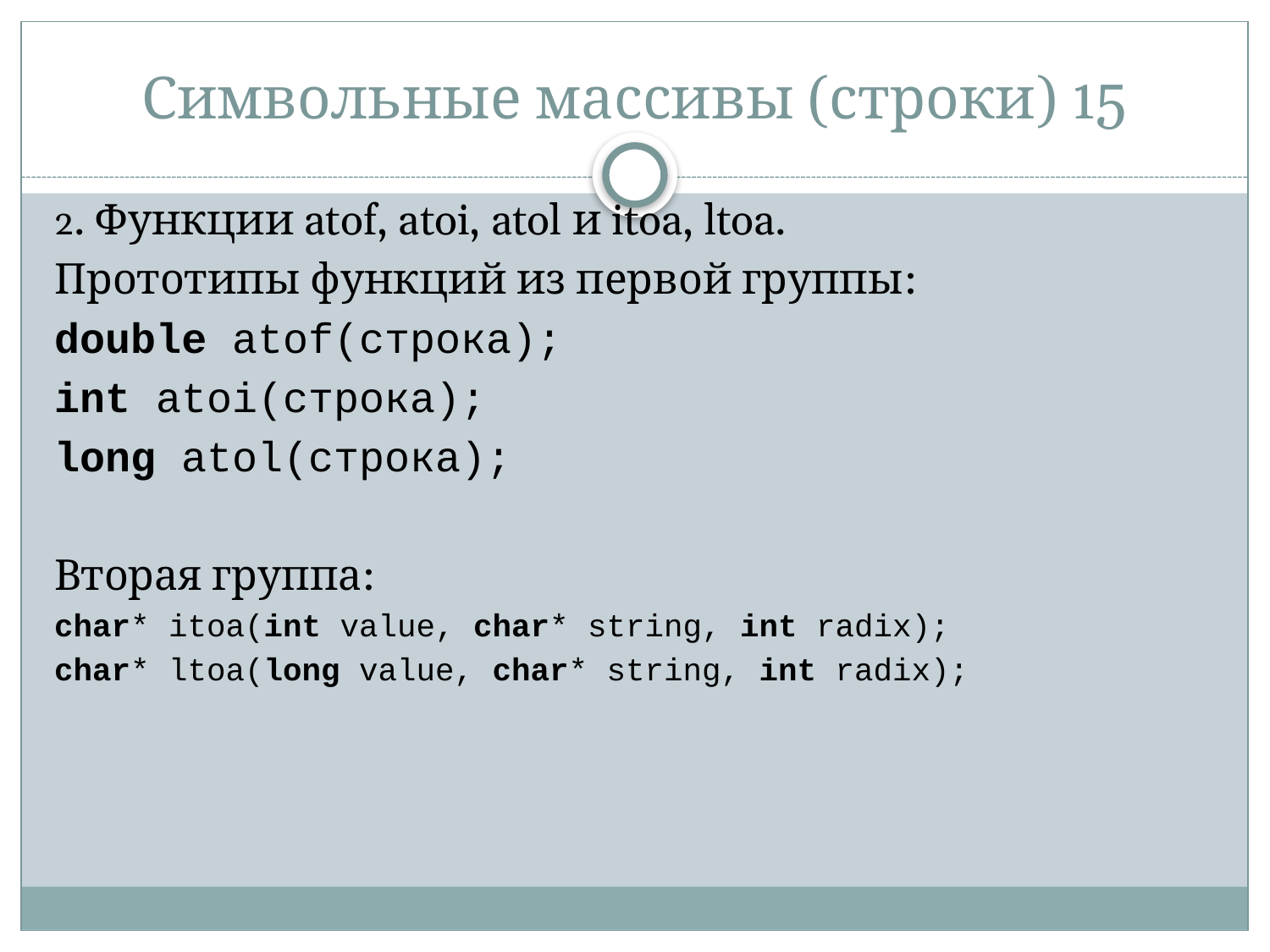

# Символьные массивы (строки) 15
2. Функции atof, atoi, atol и itoa, ltoa.
Прототипы функций из первой группы:
double atof(строка);
int atoi(строка);
long atol(строка);

Вторая группа:
char* itoa(int value, char* string, int radix);
char* ltoa(long value, char* string, int radix);